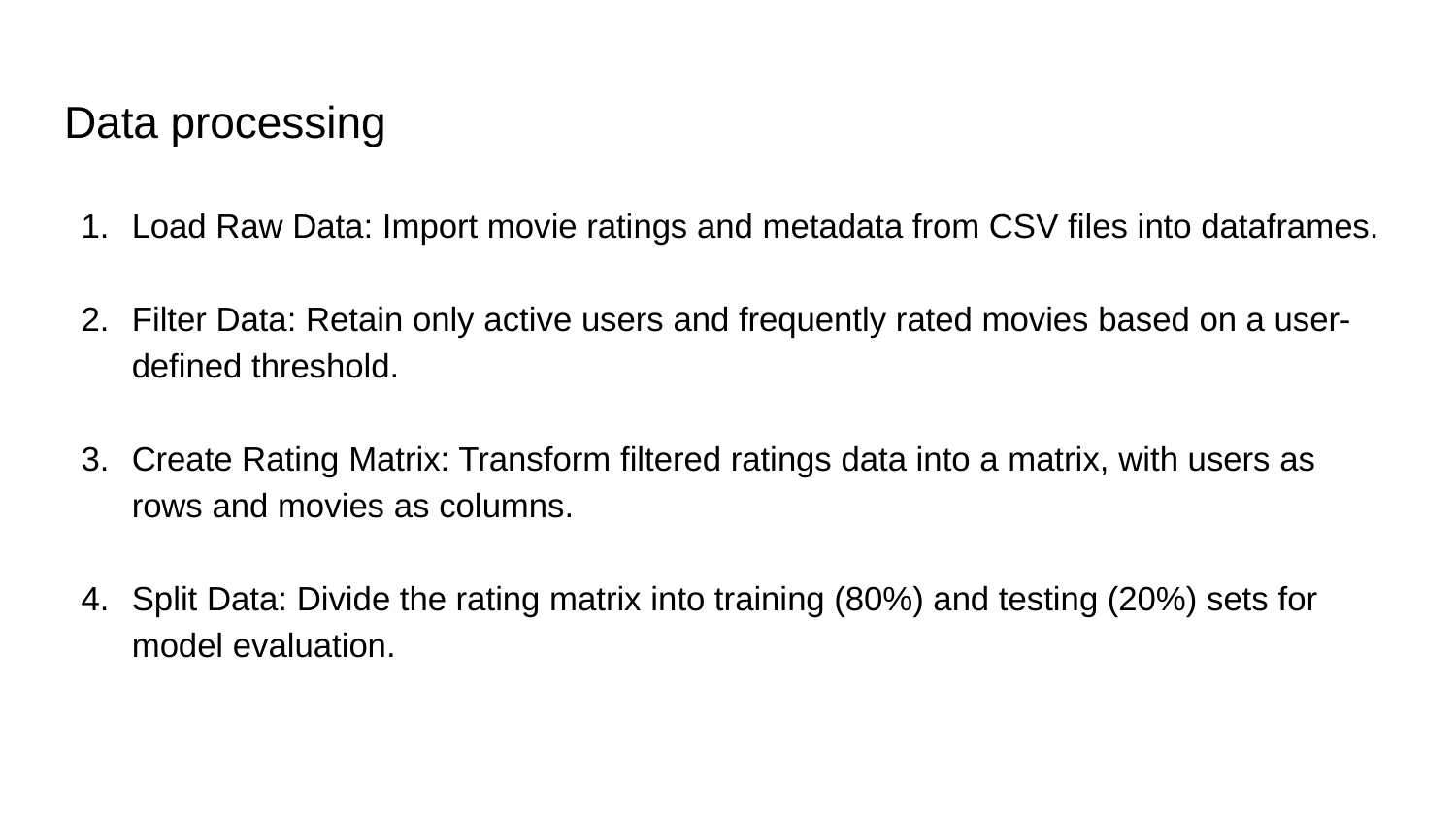

# Data processing
Load Raw Data: Import movie ratings and metadata from CSV files into dataframes.

Filter Data: Retain only active users and frequently rated movies based on a user-defined threshold.

Create Rating Matrix: Transform filtered ratings data into a matrix, with users as rows and movies as columns.

Split Data: Divide the rating matrix into training (80%) and testing (20%) sets for model evaluation.